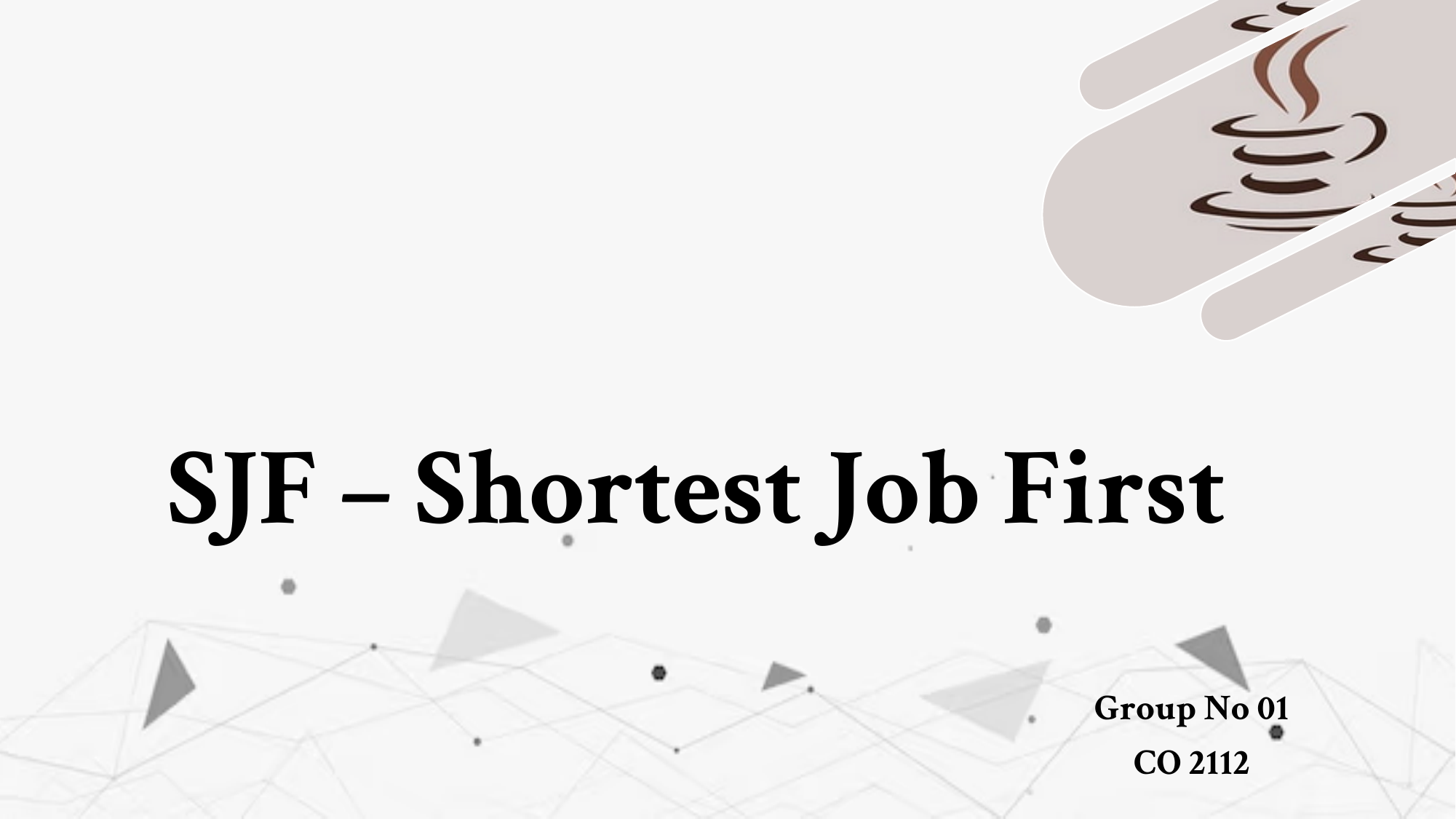

# SJF – Shortest Job First

Group No 01
CO 2112